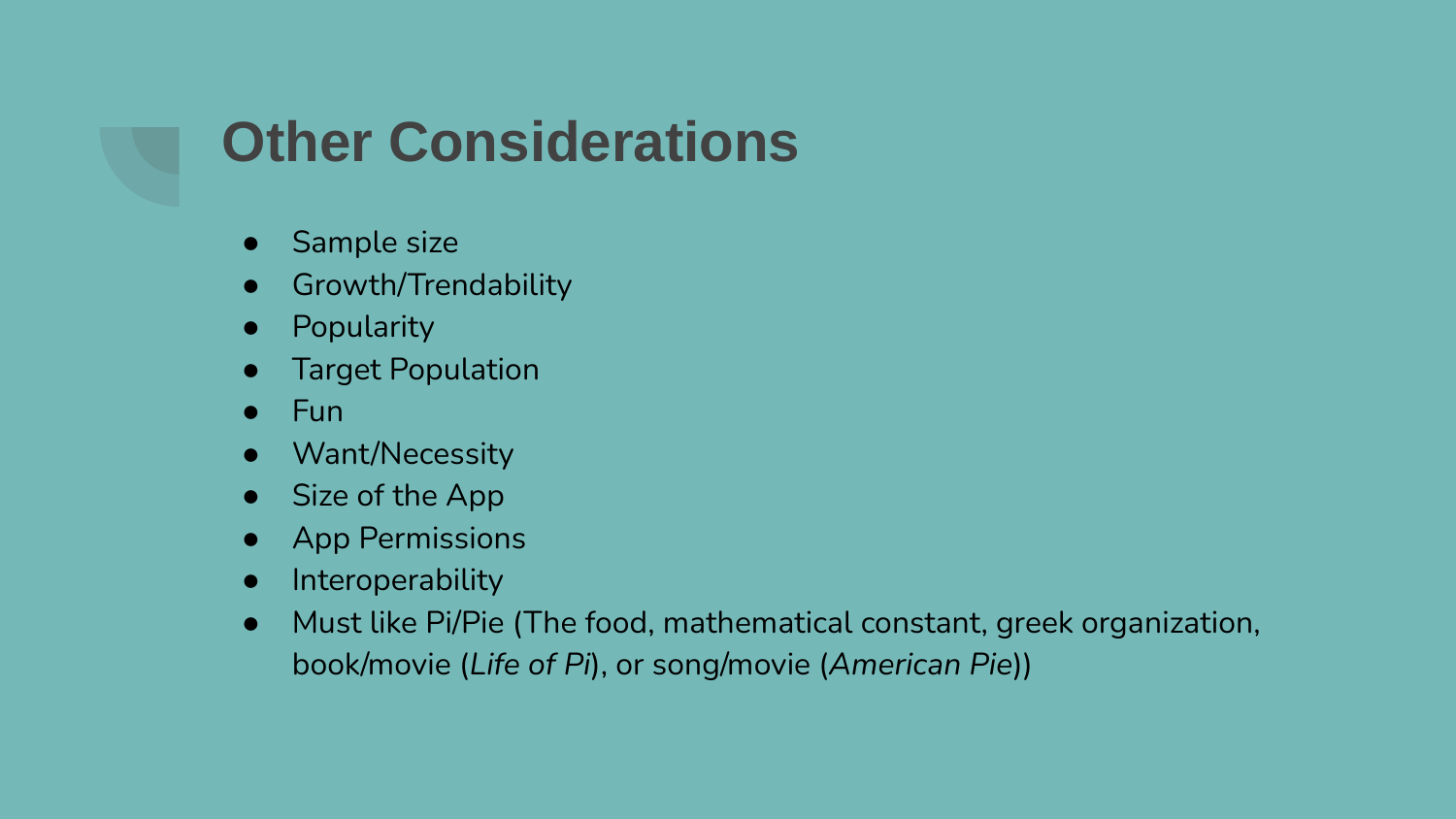

# Other Considerations
Sample size
Growth/Trendability
Popularity
Target Population
Fun
Want/Necessity
Size of the App
App Permissions
Interoperability
Must like Pi/Pie (The food, mathematical constant, greek organization,  book/movie (Life of Pi), or song/movie (American Pie))